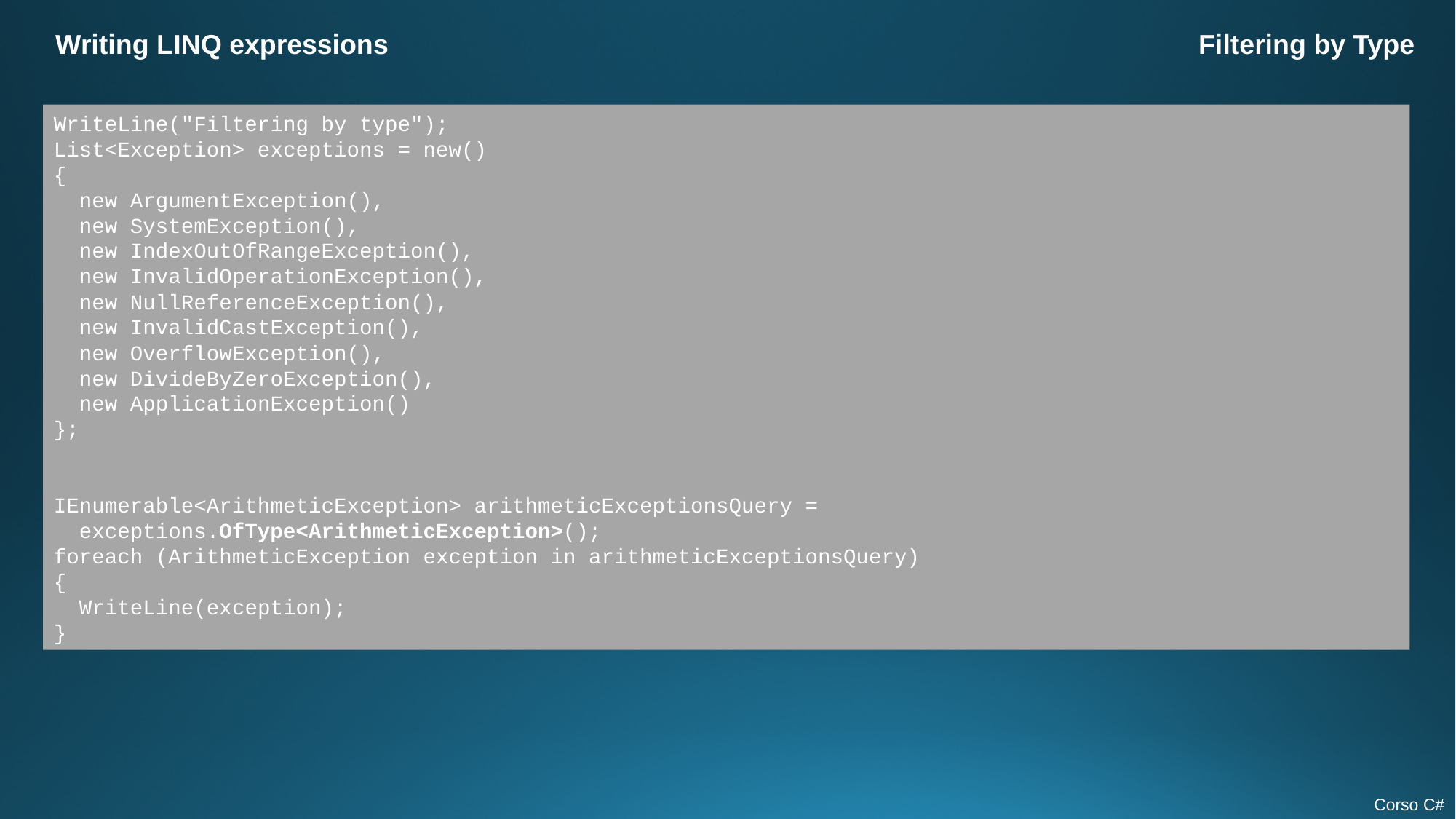

Writing LINQ expressions
Filtering by Type
WriteLine("Filtering by type");
List<Exception> exceptions = new()
{
  new ArgumentException(),
  new SystemException(),
  new IndexOutOfRangeException(),
  new InvalidOperationException(),
  new NullReferenceException(),
  new InvalidCastException(),
  new OverflowException(),
  new DivideByZeroException(),
  new ApplicationException()
};

IEnumerable<ArithmeticException> arithmeticExceptionsQuery =
  exceptions.OfType<ArithmeticException>();
foreach (ArithmeticException exception in arithmeticExceptionsQuery)
{
  WriteLine(exception);
}
Corso C#